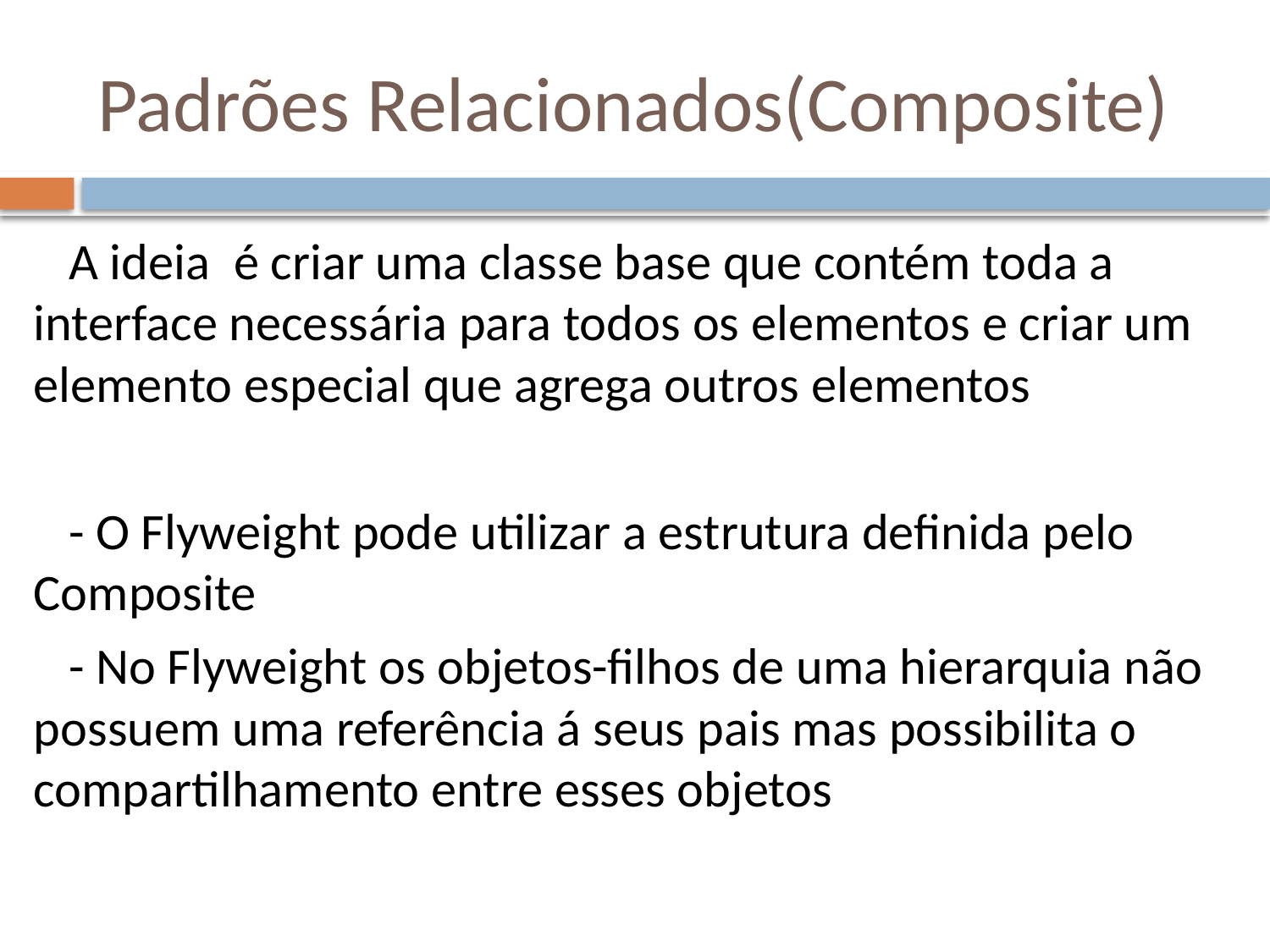

# Padrões Relacionados(Composite)
   A ideia  é criar uma classe base que contém toda a interface necessária para todos os elementos e criar um elemento especial que agrega outros elementos

   - O Flyweight pode utilizar a estrutura definida pelo Composite
   - No Flyweight os objetos-filhos de uma hierarquia não possuem uma referência á seus pais mas possibilita o compartilhamento entre esses objetos